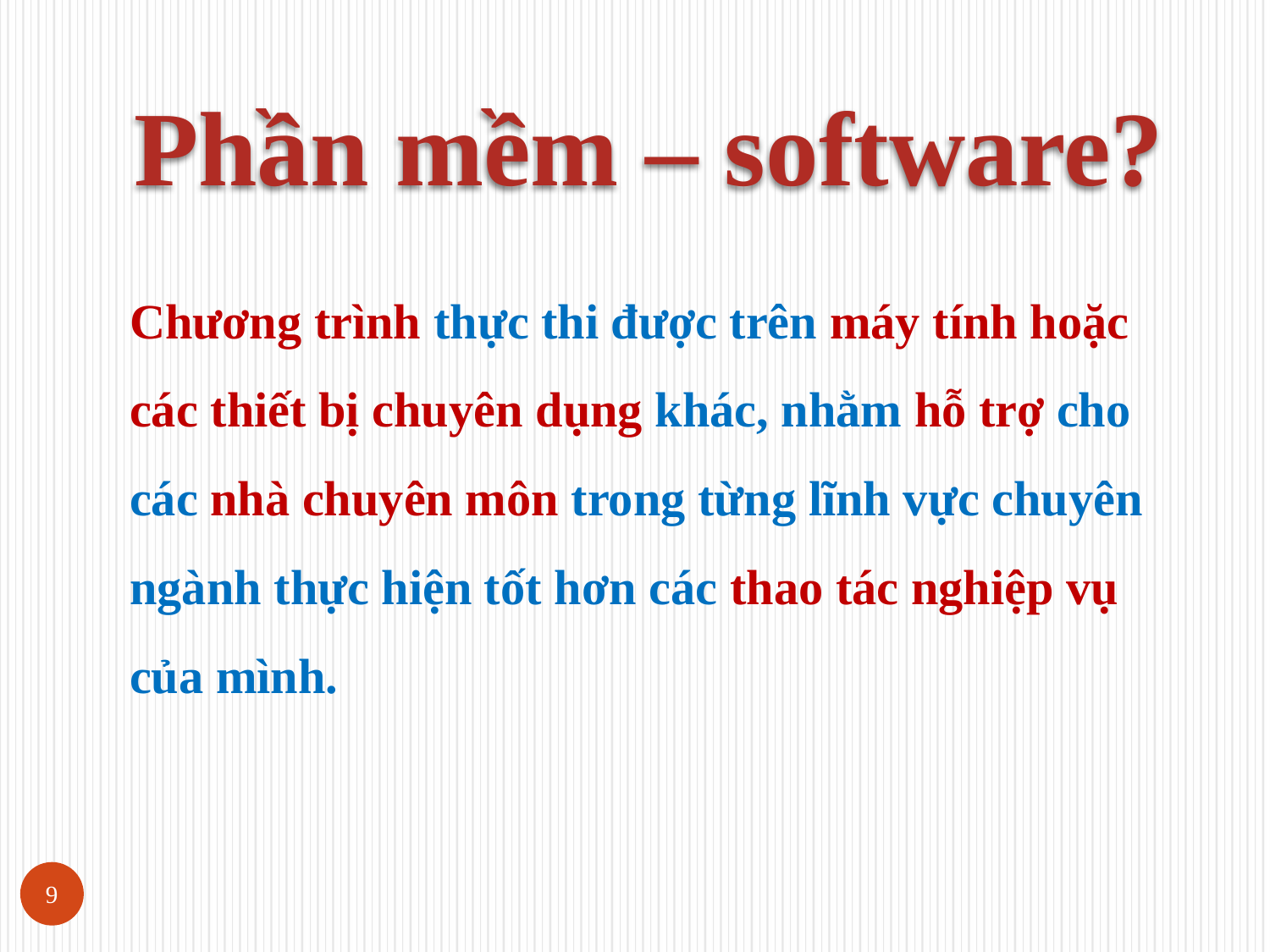

Phần mềm – software?

	Chương trình thực thi được trên máy tính hoặc các thiết bị chuyên dụng khác, nhằm hỗ trợ cho các nhà chuyên môn trong từng lĩnh vực chuyên ngành thực hiện tốt hơn các thao tác nghiệp vụ của mình.
9